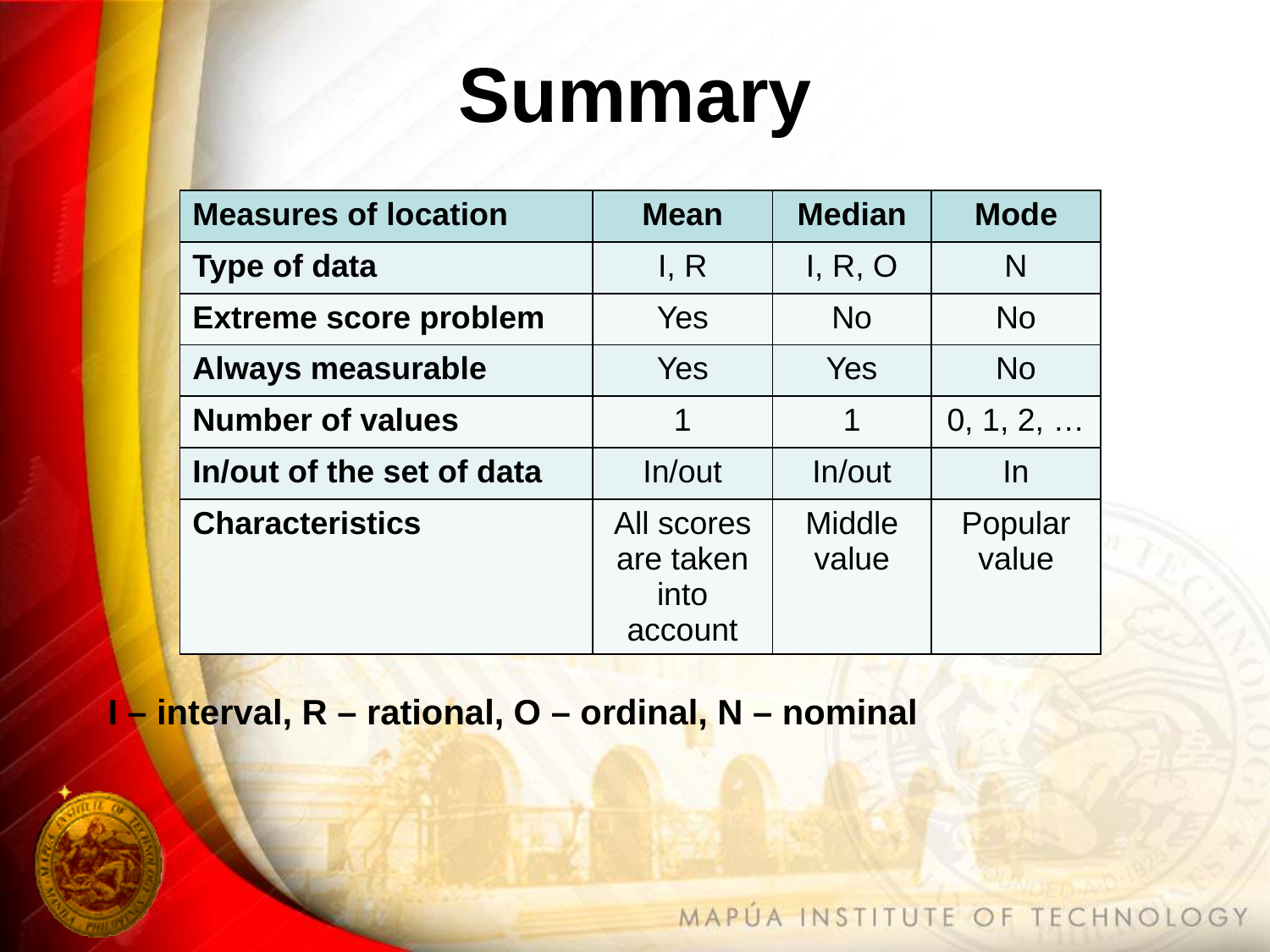

# Summary
| Measures of location | Mean | Median | Mode |
| --- | --- | --- | --- |
| Type of data | I, R | I, R, O | N |
| Extreme score problem | Yes | No | No |
| Always measurable | Yes | Yes | No |
| Number of values | 1 | 1 | 0, 1, 2, … |
| In/out of the set of data | In/out | In/out | In |
| Characteristics | All scores are taken into account | Middle value | Popular value |
I – interval, R – rational, O – ordinal, N – nominal